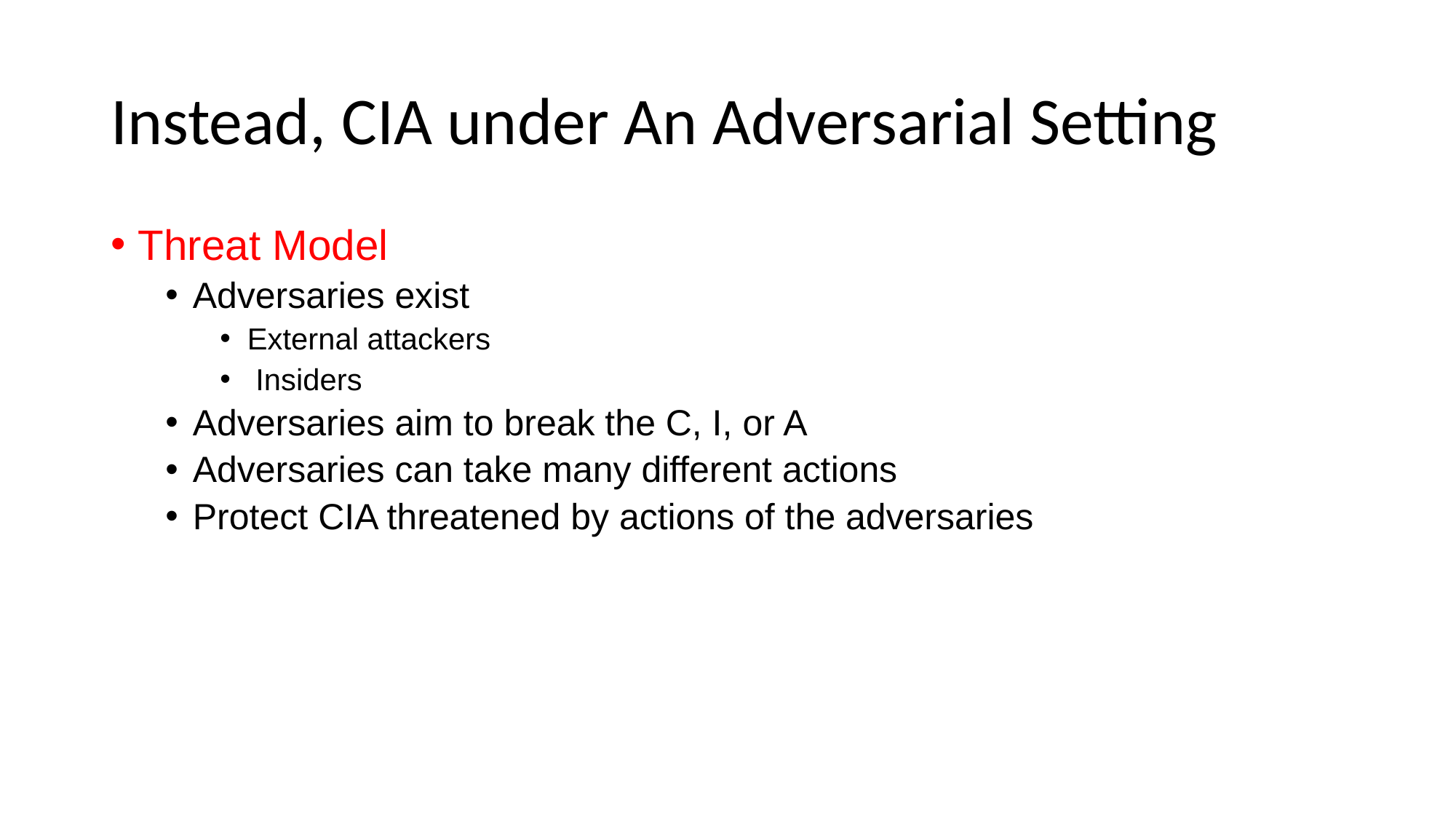

# Instead, CIA under An Adversarial Setting
Threat Model
Adversaries exist
External attackers
 Insiders
Adversaries aim to break the C, I, or A
Adversaries can take many different actions
Protect CIA threatened by actions of the adversaries